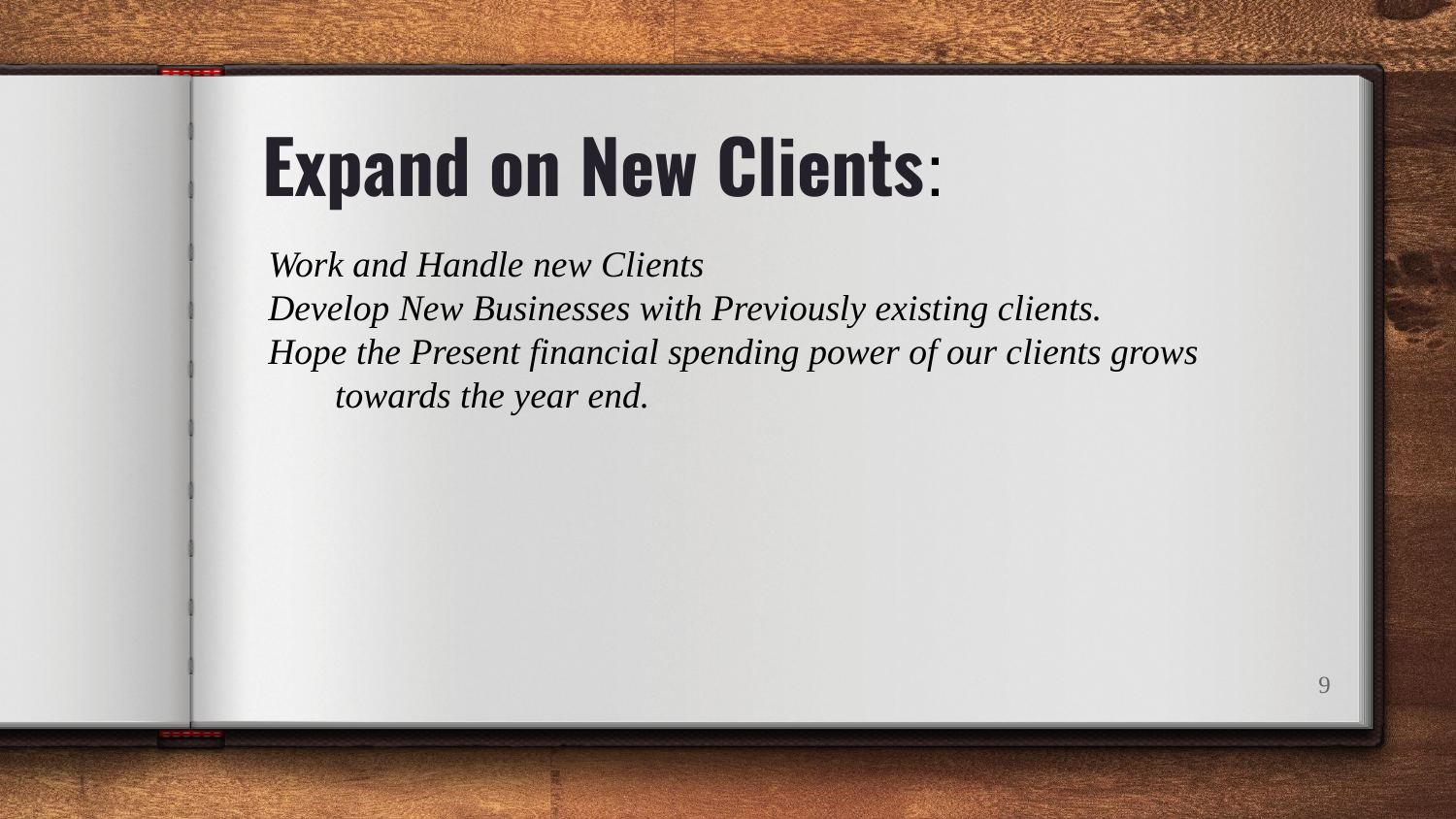

Expand on New Clients:
Work and Handle new Clients
Develop New Businesses with Previously existing clients.
Hope the Present financial spending power of our clients grows towards the year end.
9